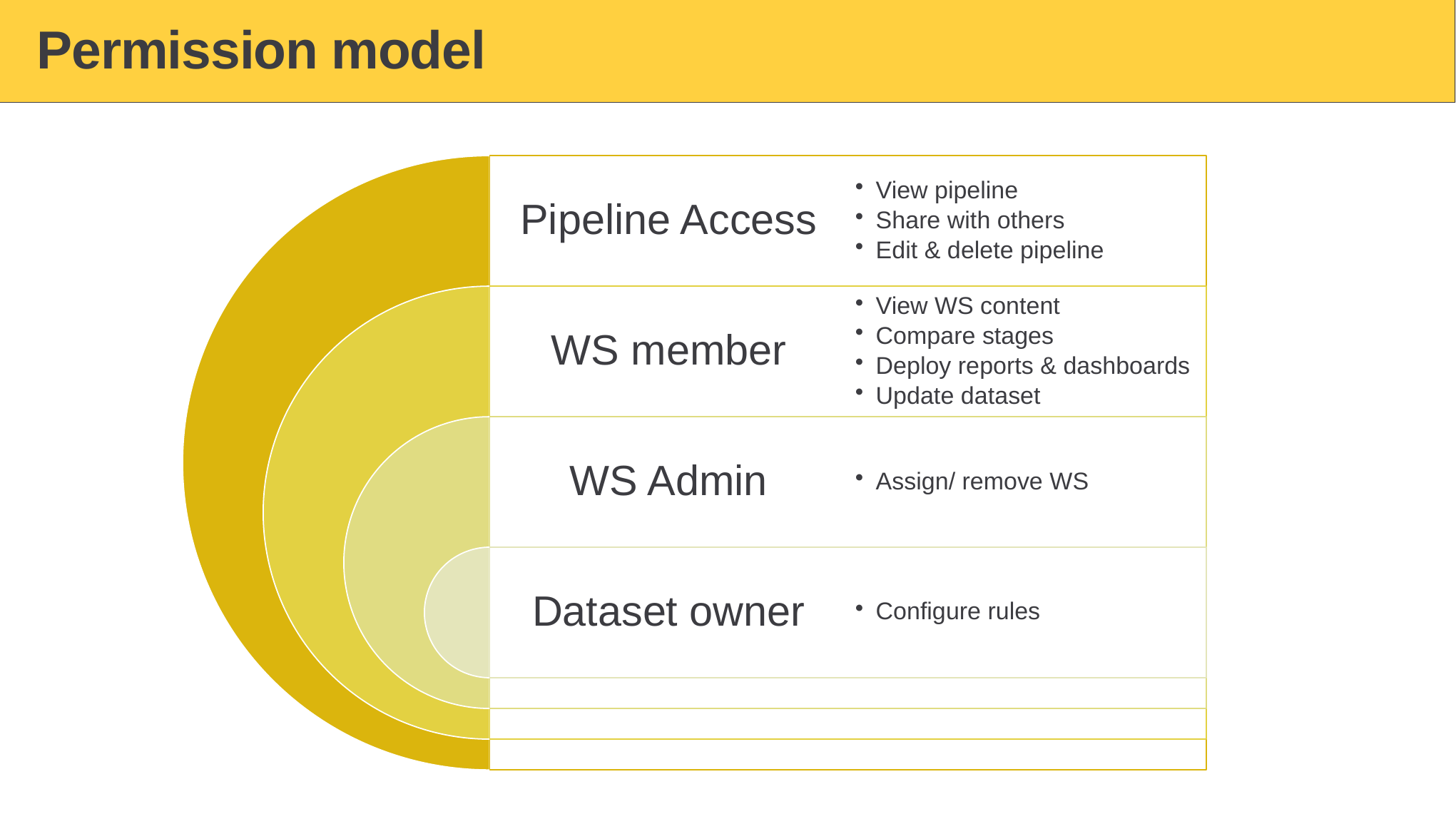

# Permission model
View pipeline
Share with others
Edit & delete pipeline

Pipeline Access
View WS content
Compare stages
Deploy reports & dashboards
Update dataset

WS member

WS Admin
Assign/ remove WS

Configure rules

Dataset owner